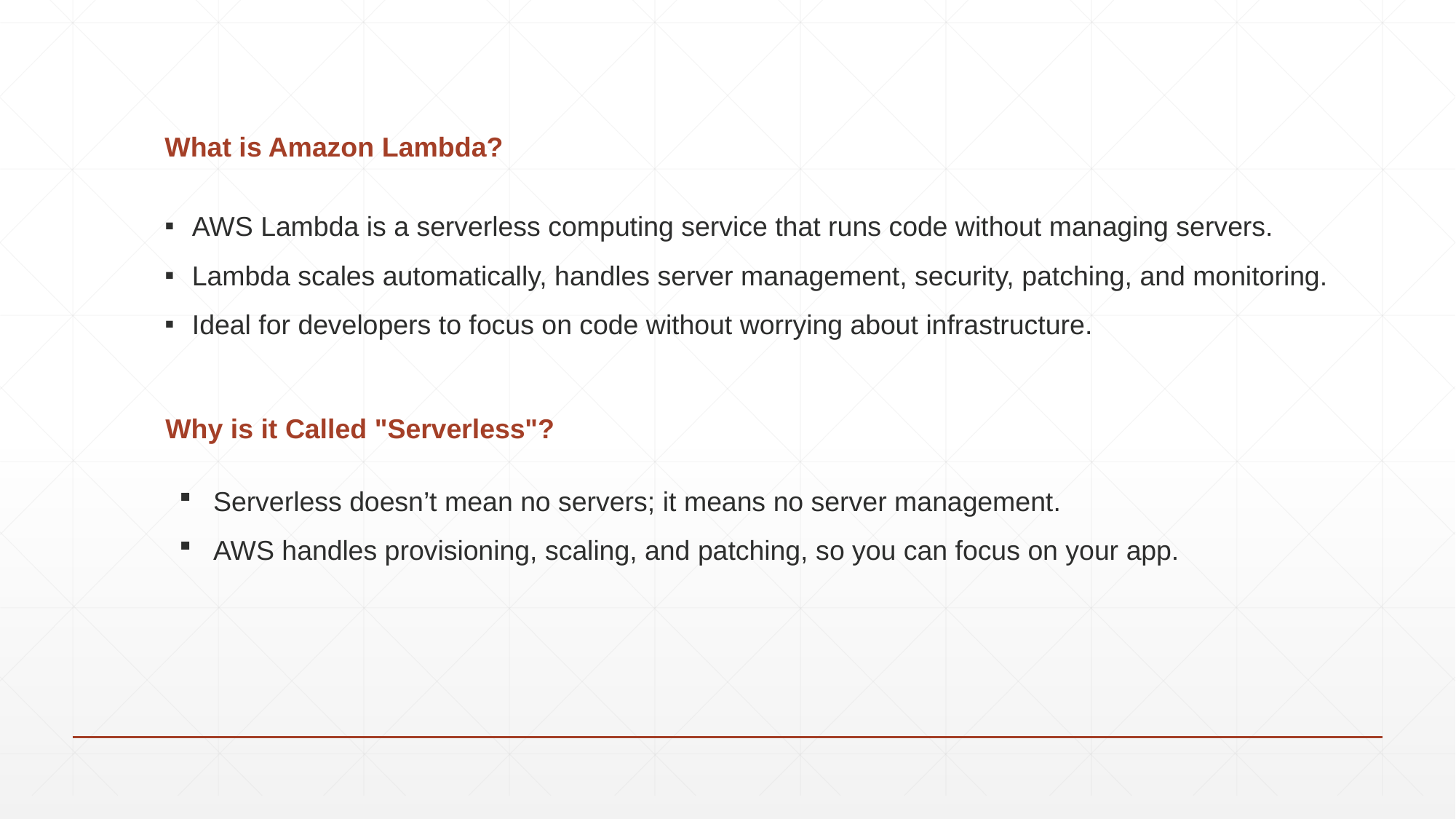

# What is Amazon Lambda?
AWS Lambda is a serverless computing service that runs code without managing servers.
Lambda scales automatically, handles server management, security, patching, and monitoring.
Ideal for developers to focus on code without worrying about infrastructure.

Why is it Called "Serverless"?
Serverless doesn’t mean no servers; it means no server management.
AWS handles provisioning, scaling, and patching, so you can focus on your app.